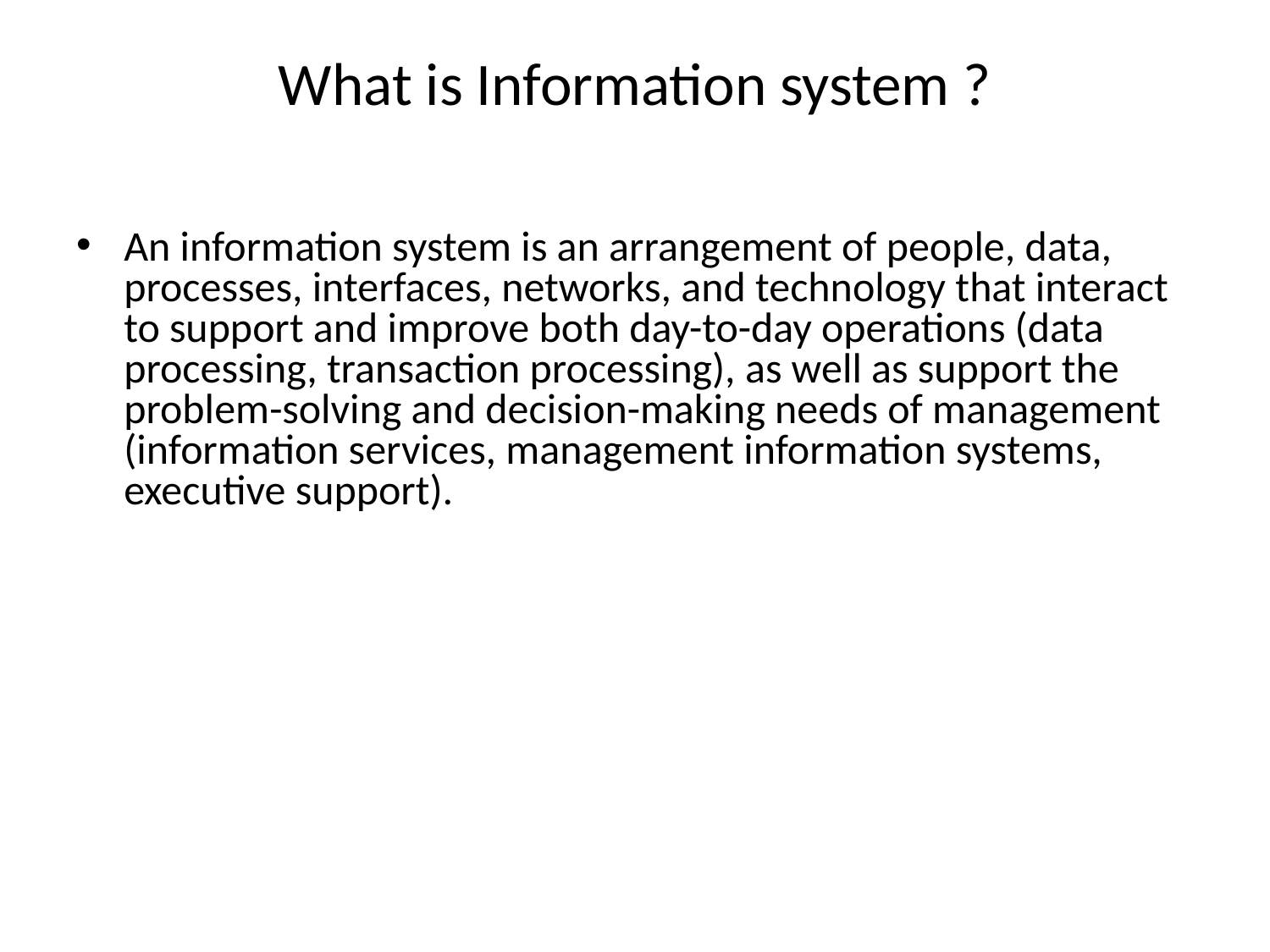

# What is Information system ?
An information system is an arrangement of people, data, processes, interfaces, networks, and technology that interact to support and improve both day-to-day operations (data processing, transaction processing), as well as support the problem-solving and decision-making needs of management (information services, management information systems, executive support).